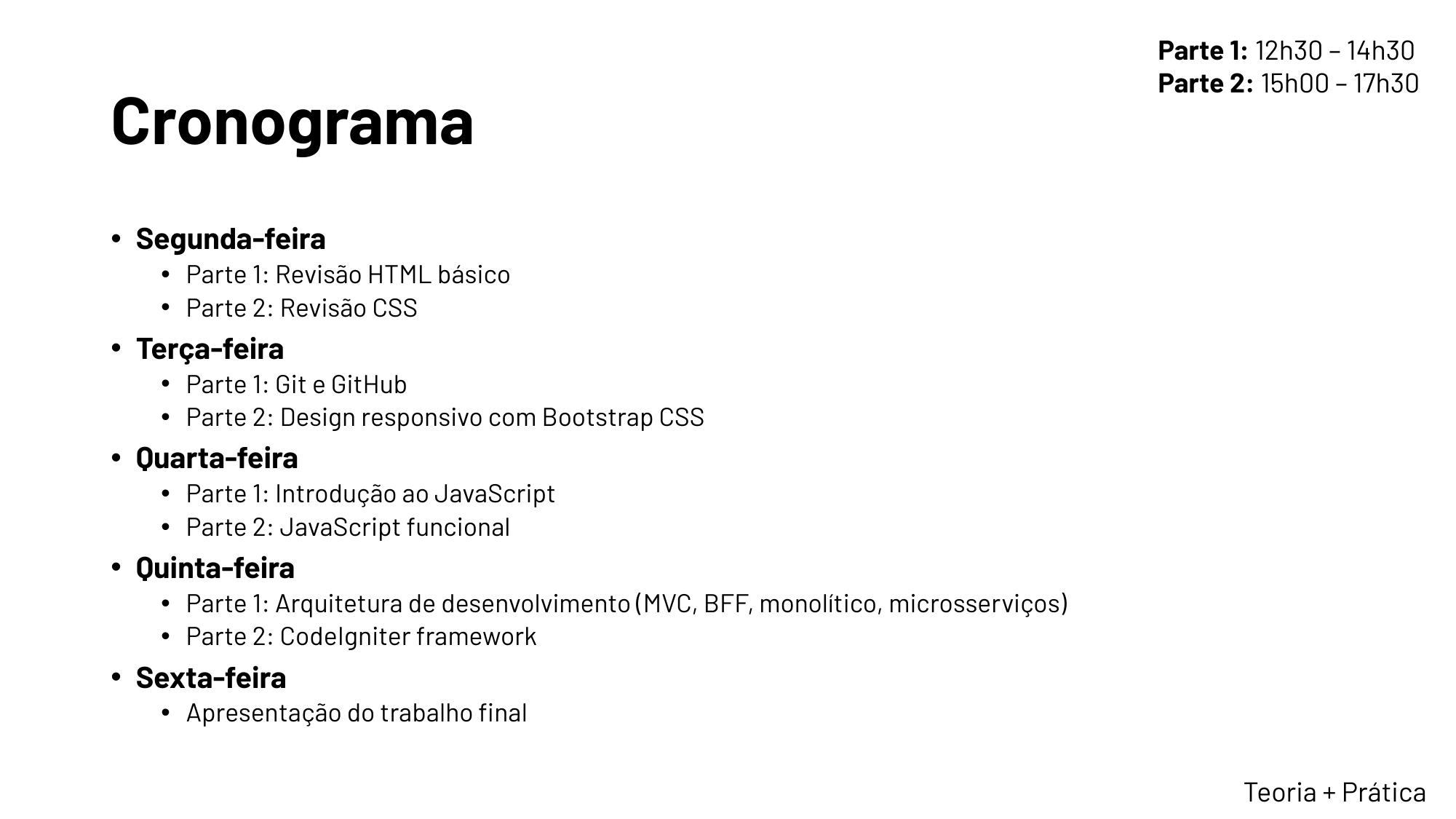

Parte 1: 12h30 – 14h30
Parte 2: 15h00 – 17h30
# Cronograma
Segunda-feira
Parte 1: Revisão HTML básico
Parte 2: Revisão CSS
Terça-feira
Parte 1: Git e GitHub
Parte 2: Design responsivo com Bootstrap CSS
Quarta-feira
Parte 1: Introdução ao JavaScript
Parte 2: JavaScript funcional
Quinta-feira
Parte 1: Arquitetura de desenvolvimento (MVC, BFF, monolítico, microsserviços)
Parte 2: CodeIgniter framework
Sexta-feira
Apresentação do trabalho final

Teoria + Prática